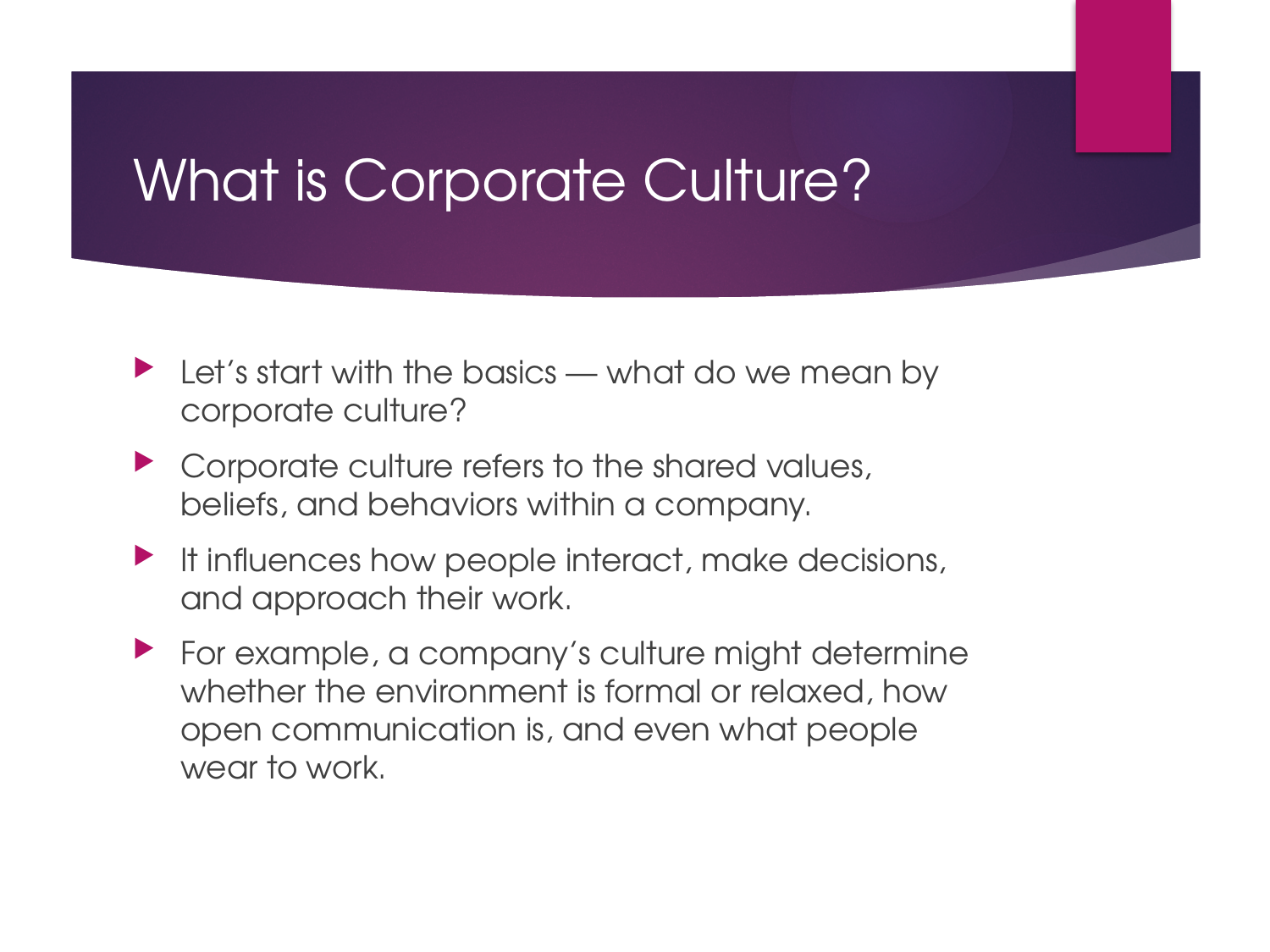

# What is Corporate Culture?
Let’s start with the basics — what do we mean by corporate culture?
Corporate culture refers to the shared values, beliefs, and behaviors within a company.
It influences how people interact, make decisions, and approach their work.
For example, a company’s culture might determine whether the environment is formal or relaxed, how open communication is, and even what people wear to work.